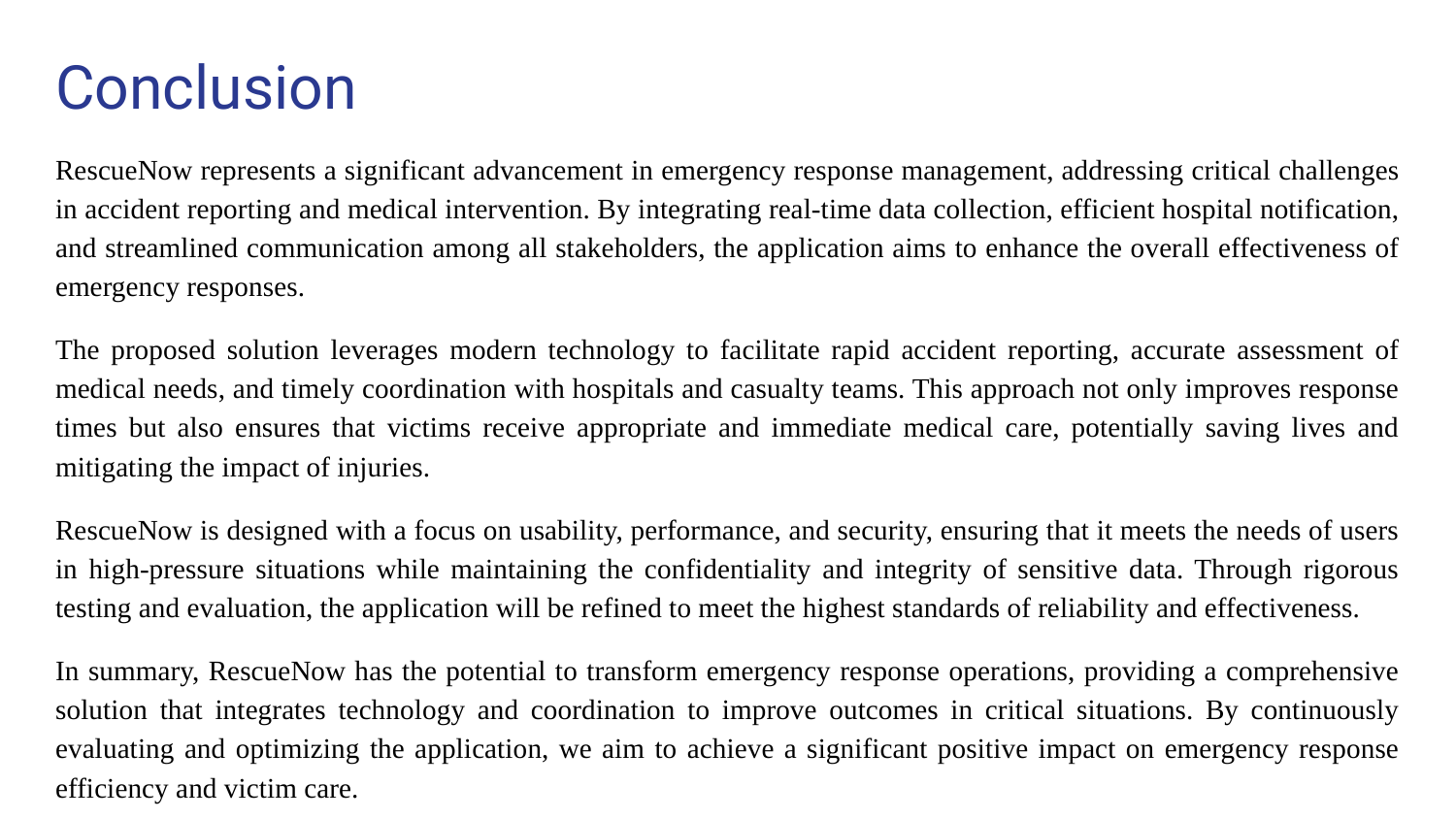

# Conclusion
RescueNow represents a significant advancement in emergency response management, addressing critical challenges in accident reporting and medical intervention. By integrating real-time data collection, efficient hospital notification, and streamlined communication among all stakeholders, the application aims to enhance the overall effectiveness of emergency responses.
The proposed solution leverages modern technology to facilitate rapid accident reporting, accurate assessment of medical needs, and timely coordination with hospitals and casualty teams. This approach not only improves response times but also ensures that victims receive appropriate and immediate medical care, potentially saving lives and mitigating the impact of injuries.
RescueNow is designed with a focus on usability, performance, and security, ensuring that it meets the needs of users in high-pressure situations while maintaining the confidentiality and integrity of sensitive data. Through rigorous testing and evaluation, the application will be refined to meet the highest standards of reliability and effectiveness.
In summary, RescueNow has the potential to transform emergency response operations, providing a comprehensive solution that integrates technology and coordination to improve outcomes in critical situations. By continuously evaluating and optimizing the application, we aim to achieve a significant positive impact on emergency response efficiency and victim care.